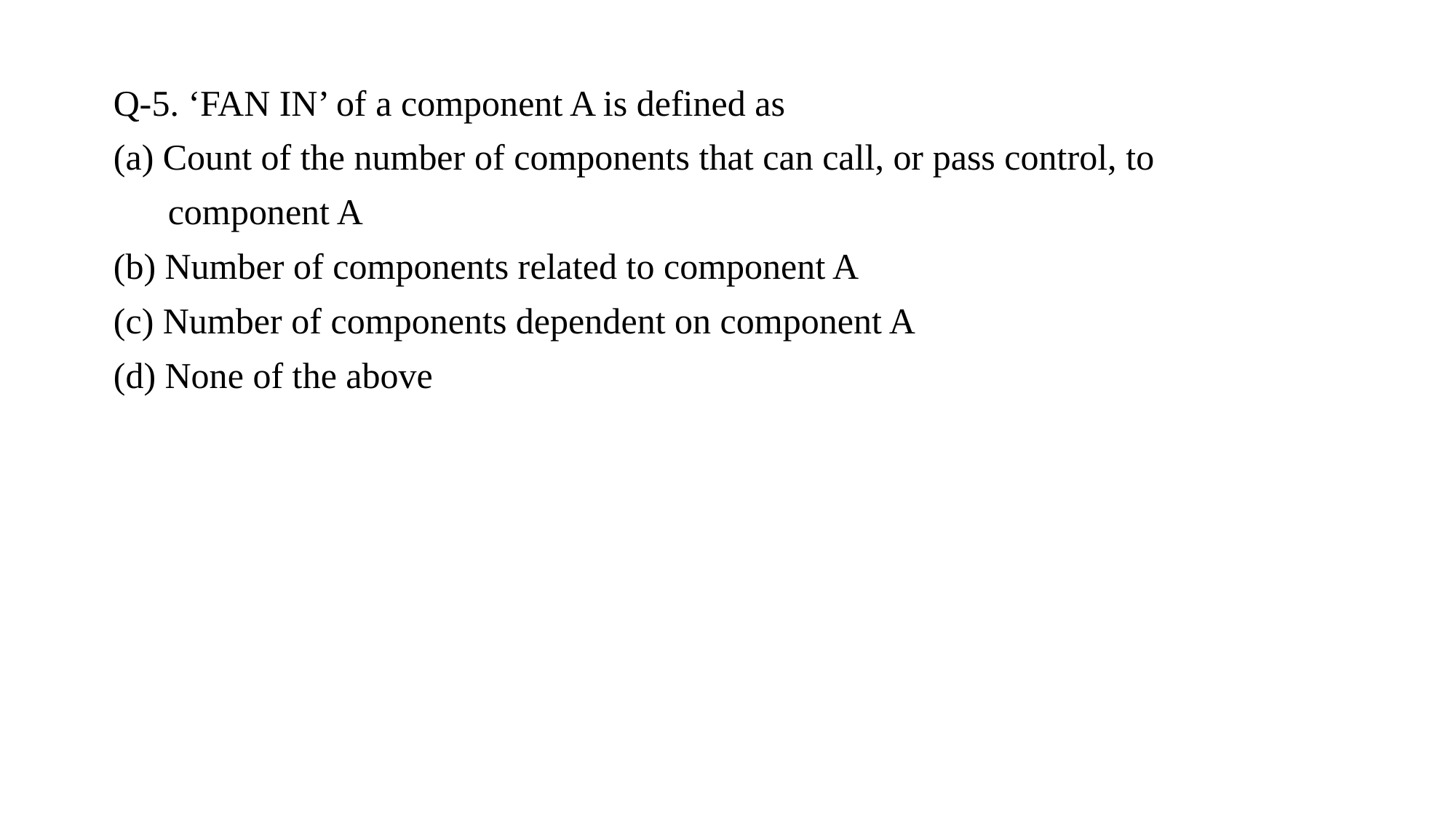

#
Q-5. ‘FAN IN’ of a component A is defined as
(a) Count of the number of components that can call, or pass control, to
      component A
(b) Number of components related to component A
(c) Number of components dependent on component A
(d) None of the above